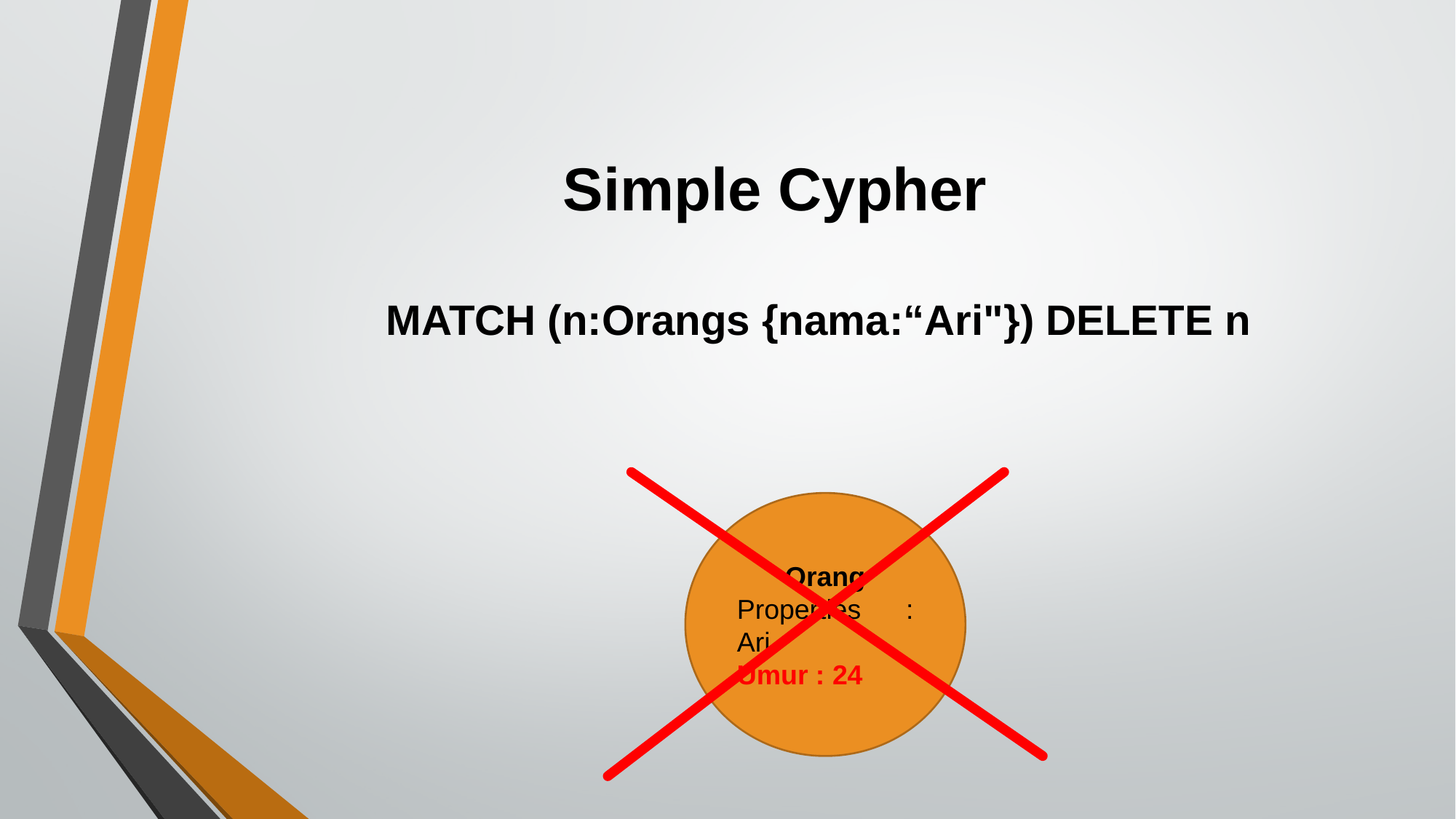

# Simple Cypher
MATCH (n:Orangs {nama:“Ari"}) DELETE n
Orang
Properties : Ari
Umur : 24